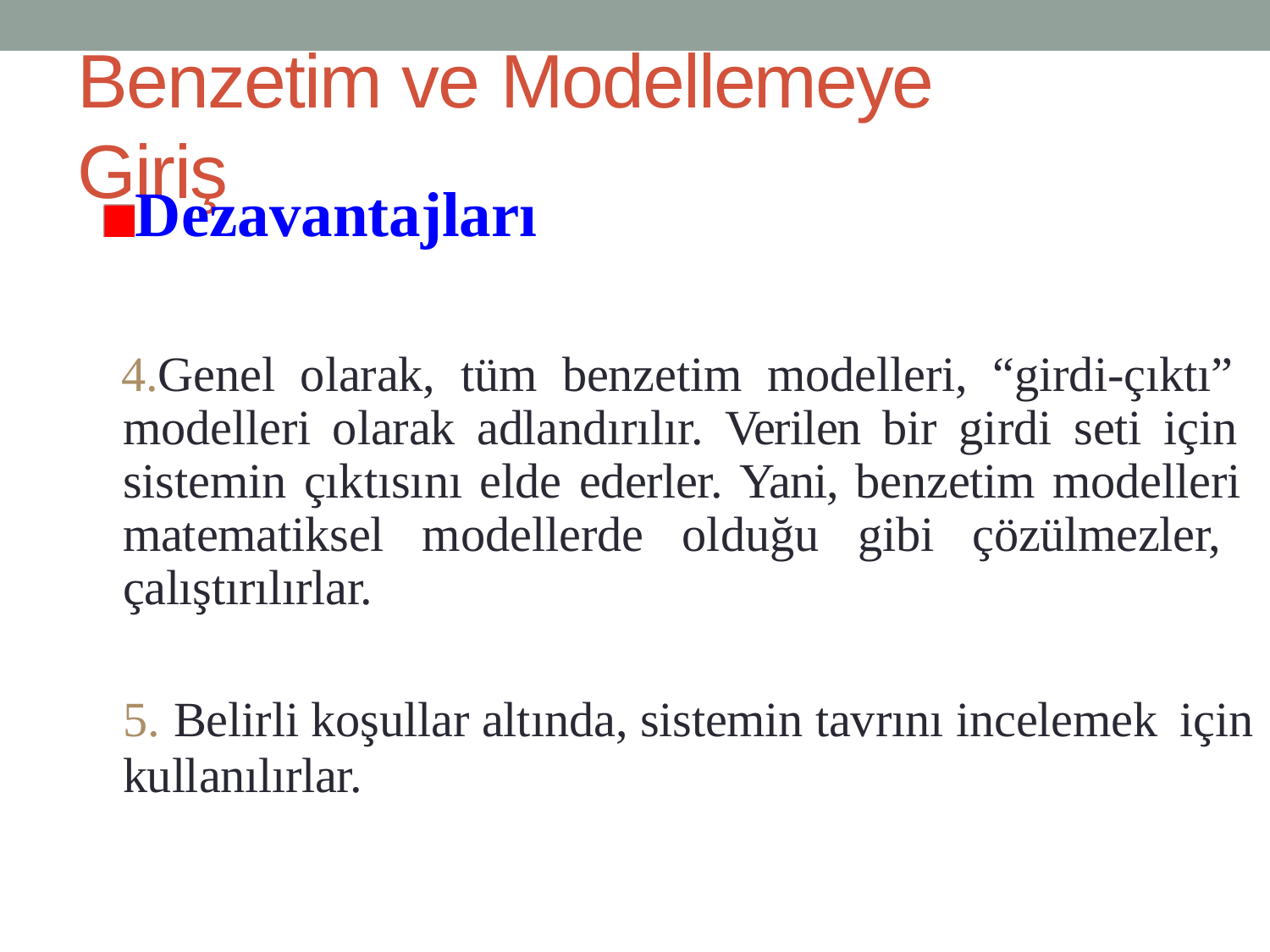

# Benzetim ve Modellemeye Giriş
Dezavantajları

Genel olarak, tüm benzetim modelleri, “girdi-çıktı”  modelleri olarak adlandırılır. Verilen bir girdi seti için  sistemin çıktısını elde ederler. Yani, benzetim modelleri  matematiksel modellerde olduğu gibi çözülmezler,  çalıştırılırlar.

Belirli koşullar altında, sistemin tavrını incelemek için
kullanılırlar.